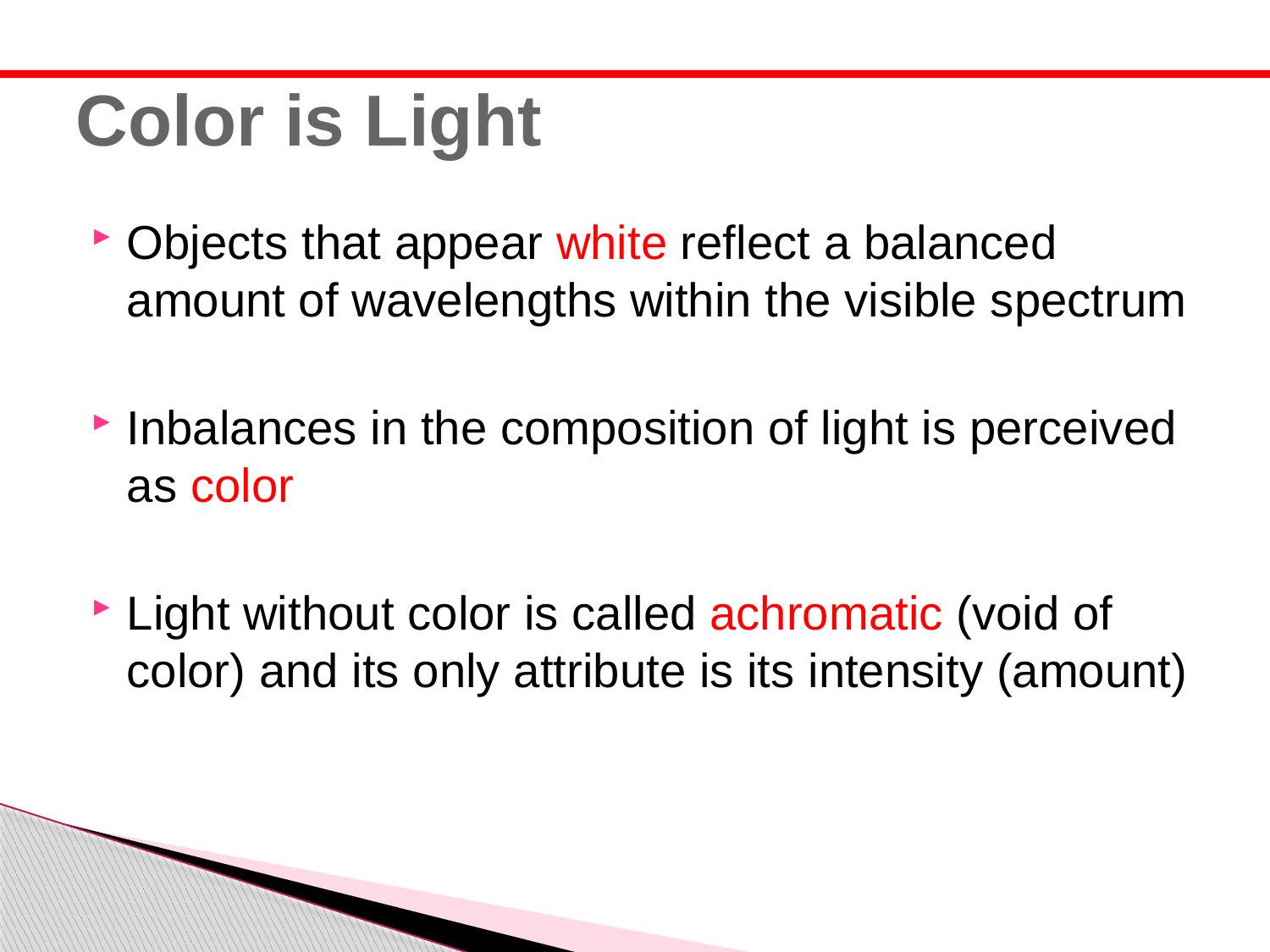

# Color is Light
Objects that appear white reflect a balanced amount of wavelengths within the visible spectrum

Inbalances in the composition of light is perceived as color

Light without color is called achromatic (void of color) and its only attribute is its intensity (amount)